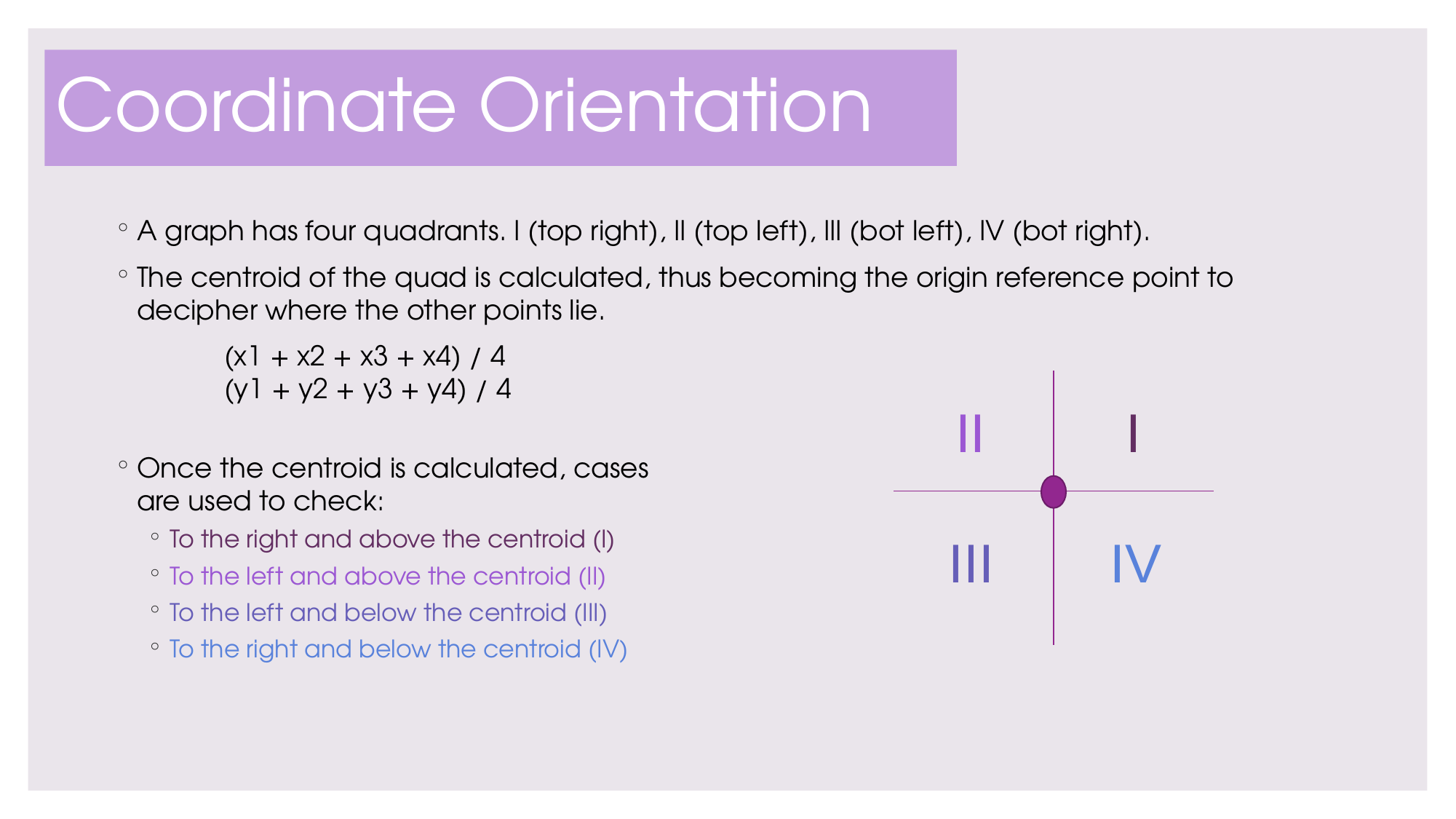

# Coordinate Orientation
A graph has four quadrants. I (top right), II (top left), III (bot left), IV (bot right).
The centroid of the quad is calculated, thus becoming the origin reference point to decipher where the other points lie.
	(x1 + x2 + x3 + x4) / 4
	(y1 + y2 + y3 + y4) / 4
Once the centroid is calculated, cases
are used to check:
To the right and above the centroid (I)
To the left and above the centroid (II)
To the left and below the centroid (III)
To the right and below the centroid (IV)

II
I

IV
III